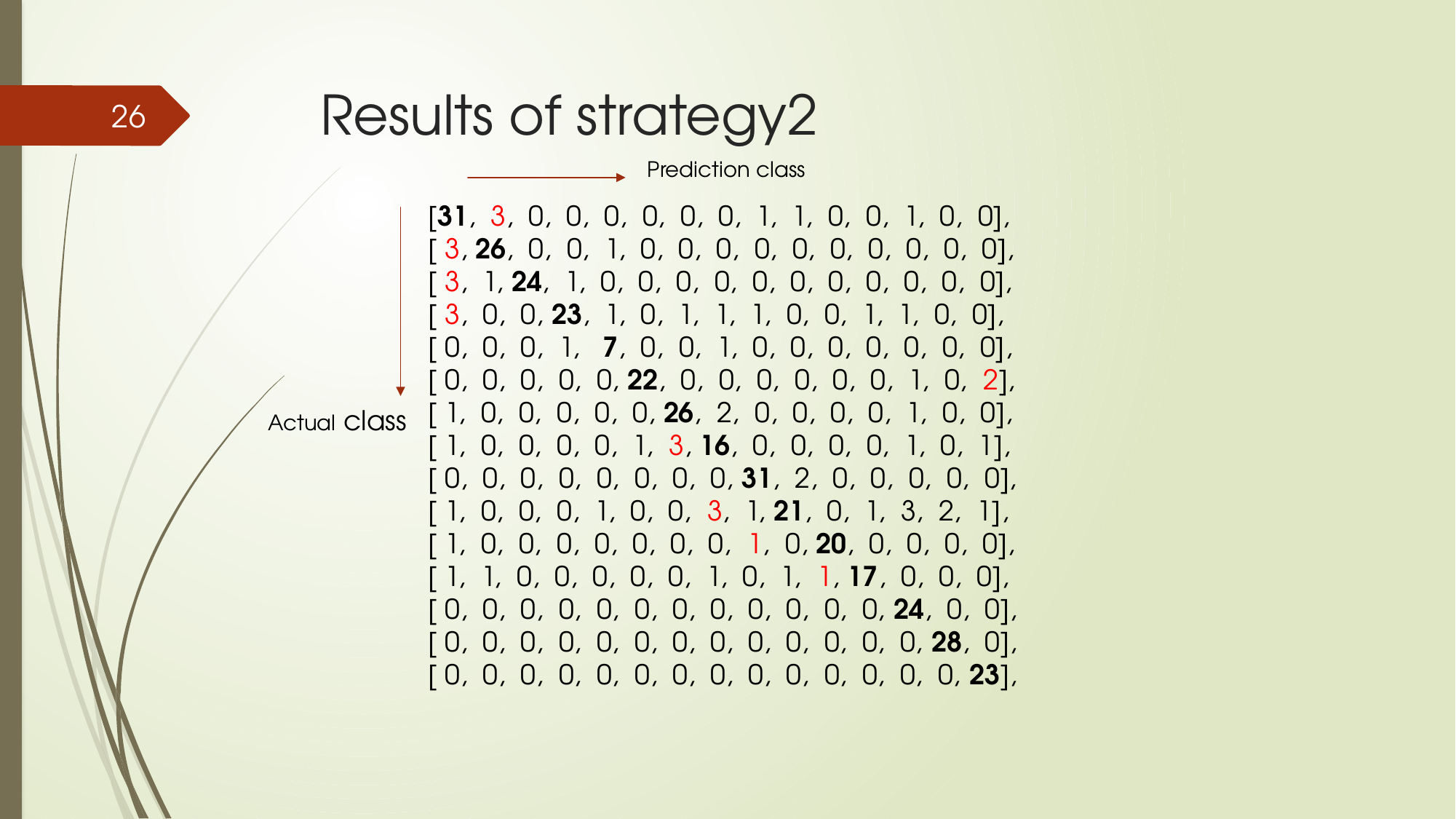

# Results of strategy2
26
Prediction class
       [31,  3,  0,  0,  0,  0,  0,  0,  1,  1,  0,  0,  1,  0,  0],
       [ 3, 26,  0,  0,  1,  0,  0,  0,  0,  0,  0,  0,  0,  0,  0],
       [ 3,  1, 24,  1,  0,  0,  0,  0,  0,  0,  0,  0,  0,  0,  0],
       [ 3,  0,  0, 23,  1,  0,  1,  1,  1,  0,  0,  1,  1,  0,  0],
       [ 0,  0,  0,  1,   7,  0,  0,  1,  0,  0,  0,  0,  0,  0,  0],
       [ 0,  0,  0,  0,  0, 22,  0,  0,  0,  0,  0,  0,  1,  0,  2],
       [ 1,  0,  0,  0,  0,  0, 26,  2,  0,  0,  0,  0,  1,  0,  0],
       [ 1,  0,  0,  0,  0,  1,  3, 16,  0,  0,  0,  0,  1,  0,  1],
       [ 0,  0,  0,  0,  0,  0,  0,  0, 31,  2,  0,  0,  0,  0,  0],
       [ 1,  0,  0,  0,  1,  0,  0,  3,  1, 21,  0,  1,  3,  2,  1],
       [ 1,  0,  0,  0,  0,  0,  0,  0,  1,  0, 20,  0,  0,  0,  0],
       [ 1,  1,  0,  0,  0,  0,  0,  1,  0,  1,  1, 17,  0,  0,  0],
       [ 0,  0,  0,  0,  0,  0,  0,  0,  0,  0,  0,  0, 24,  0,  0],
       [ 0,  0,  0,  0,  0,  0,  0,  0,  0,  0,  0,  0,  0, 28,  0],
       [ 0,  0,  0,  0,  0,  0,  0,  0,  0,  0,  0,  0,  0,  0, 23],
Actual class